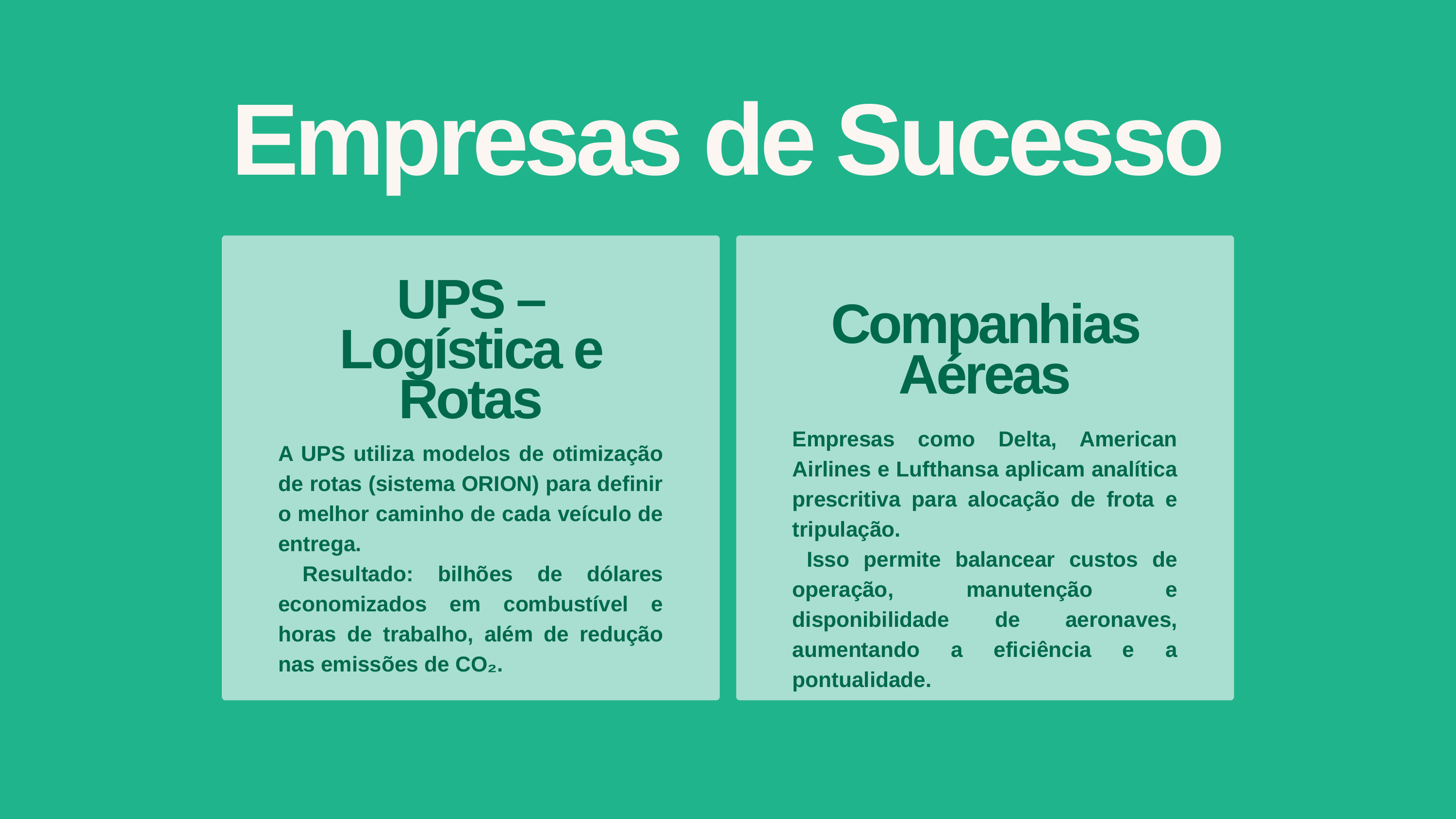

Empresas de Sucesso

UPS – Logística e Rotas
Companhias Aéreas
Empresas como Delta, American Airlines e Lufthansa aplicam analítica prescritiva para alocação de frota e tripulação.
 Isso permite balancear custos de operação, manutenção e disponibilidade de aeronaves, aumentando a eficiência e a pontualidade.
A UPS utiliza modelos de otimização de rotas (sistema ORION) para definir o melhor caminho de cada veículo de entrega.
 Resultado: bilhões de dólares economizados em combustível e horas de trabalho, além de redução nas emissões de CO₂.